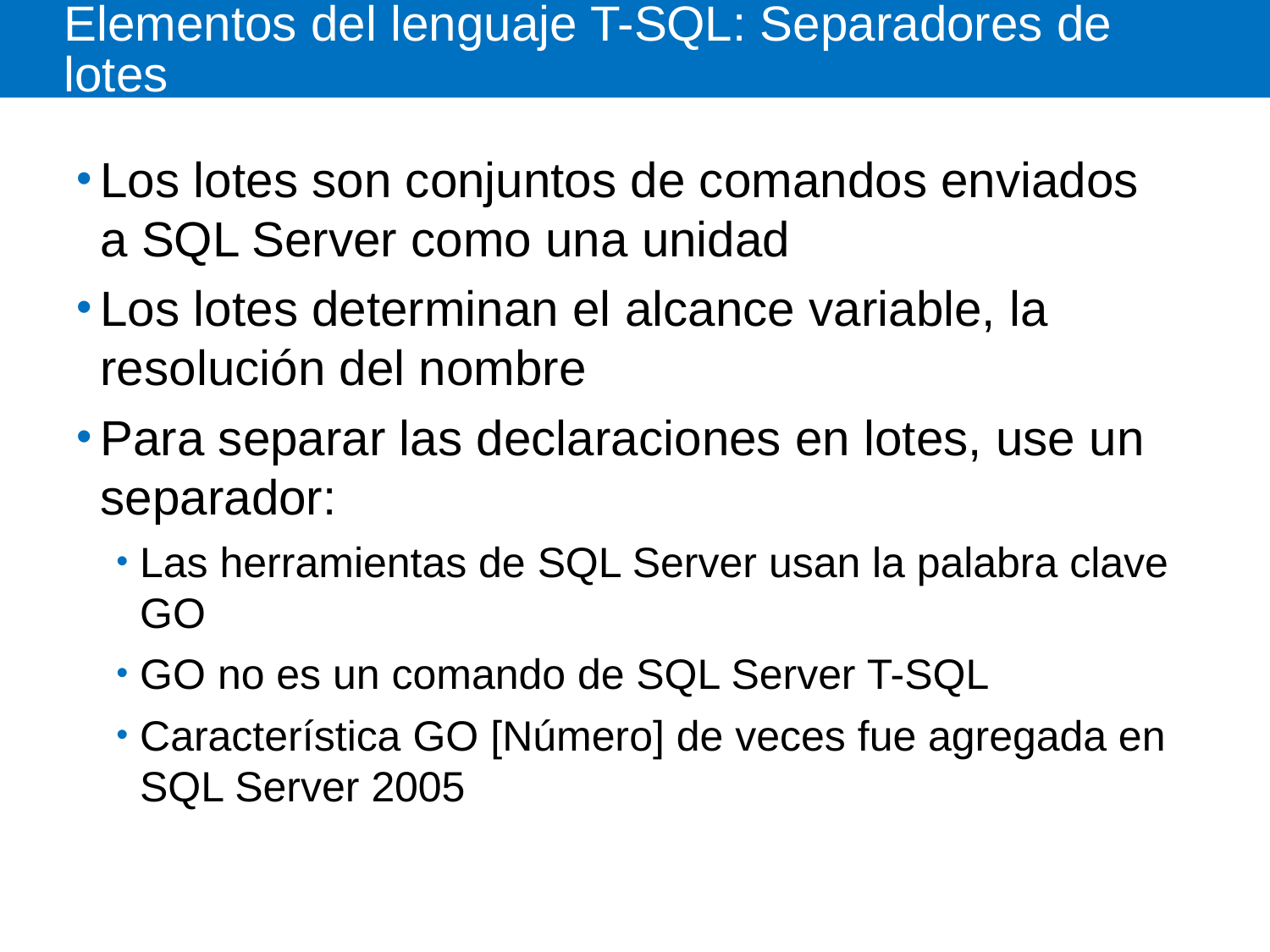

# Elementos del lenguaje T-SQL: Separadores de lotes
Los lotes son conjuntos de comandos enviados a SQL Server como una unidad
Los lotes determinan el alcance variable, la resolución del nombre
Para separar las declaraciones en lotes, use un separador:
Las herramientas de SQL Server usan la palabra clave GO
GO no es un comando de SQL Server T-SQL
Característica GO [Número] de veces fue agregada en SQL Server 2005